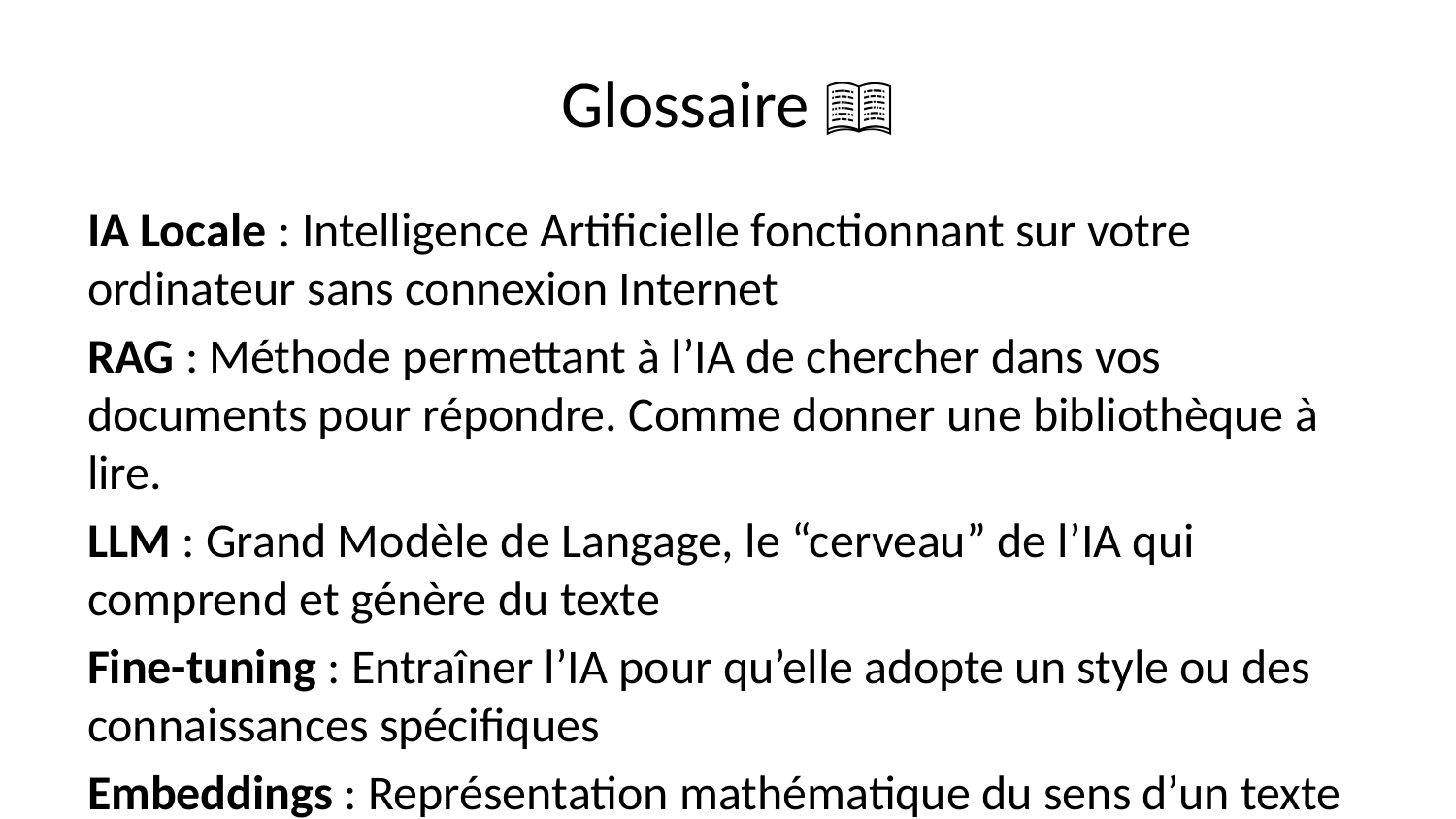

# Glossaire 📖
IA Locale : Intelligence Artificielle fonctionnant sur votre ordinateur sans connexion Internet
RAG : Méthode permettant à l’IA de chercher dans vos documents pour répondre. Comme donner une bibliothèque à lire.
LLM : Grand Modèle de Langage, le “cerveau” de l’IA qui comprend et génère du texte
Fine-tuning : Entraîner l’IA pour qu’elle adopte un style ou des connaissances spécifiques
Embeddings : Représentation mathématique du sens d’un texte (vecteur de nombres)
Ollama : Outil simple pour installer et utiliser des IA locales
Chunking : Découper de grands documents en petits morceaux pour que l’IA puisse les traiter
Anonymisation : Supprimer les informations personnelles (noms, emails, etc.) d’un document